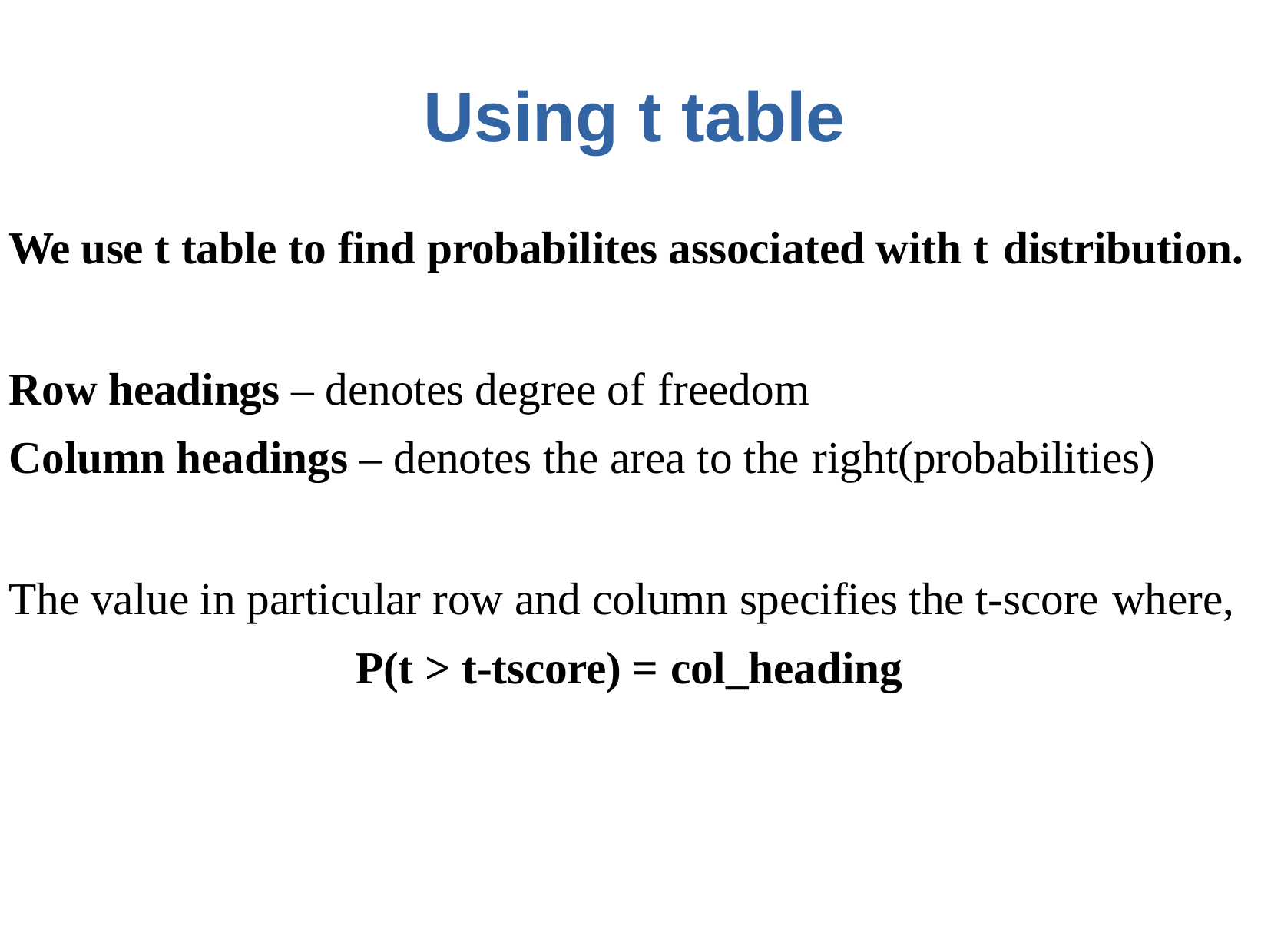

# Using t table
We use t table to find probabilites associated with t distribution.

Row headings – denotes degree of freedom
Column headings – denotes the area to the right(probabilities)

The value in particular row and column specifies the t-score where,
P(t > t-tscore) = col_heading